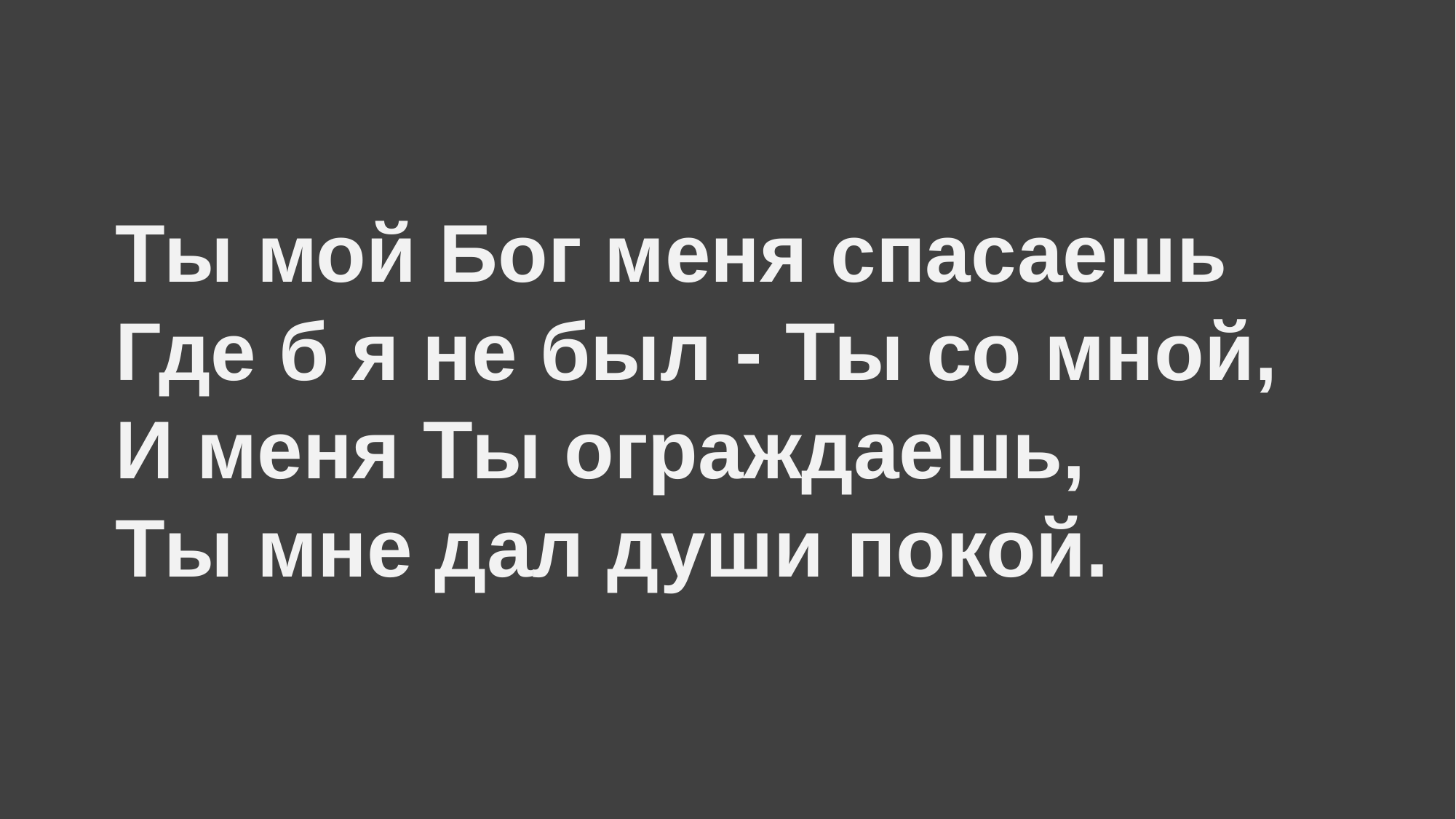

Ты мой Бог меня спасаешь
Где б я не был - Ты со мной,
И меня Ты ограждаешь,
Ты мне дал души покой.